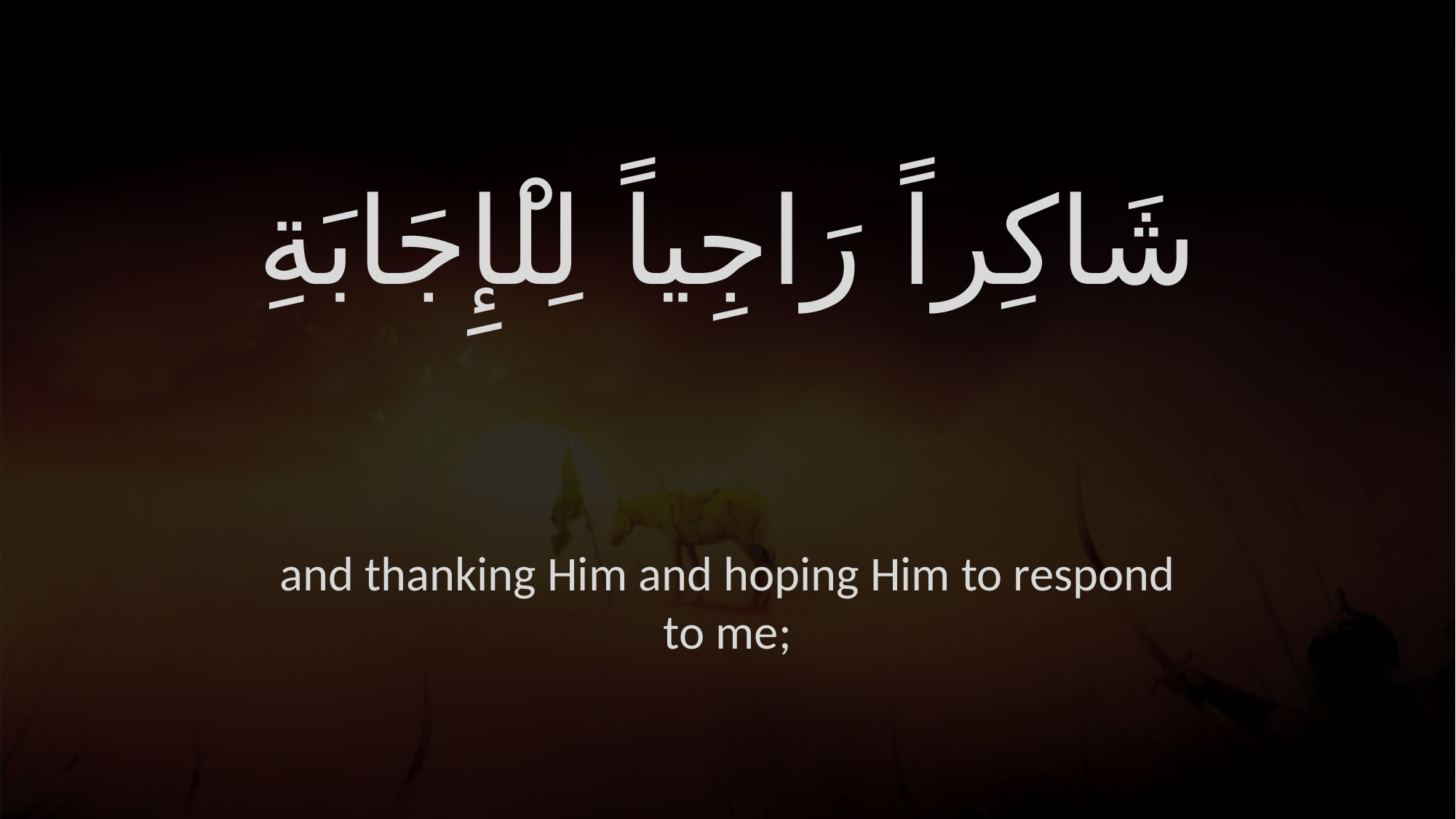

# شَاكِراً رَاجِياً لِلْإِجَابَةِ
and thanking Him and hoping Him to respond to me;